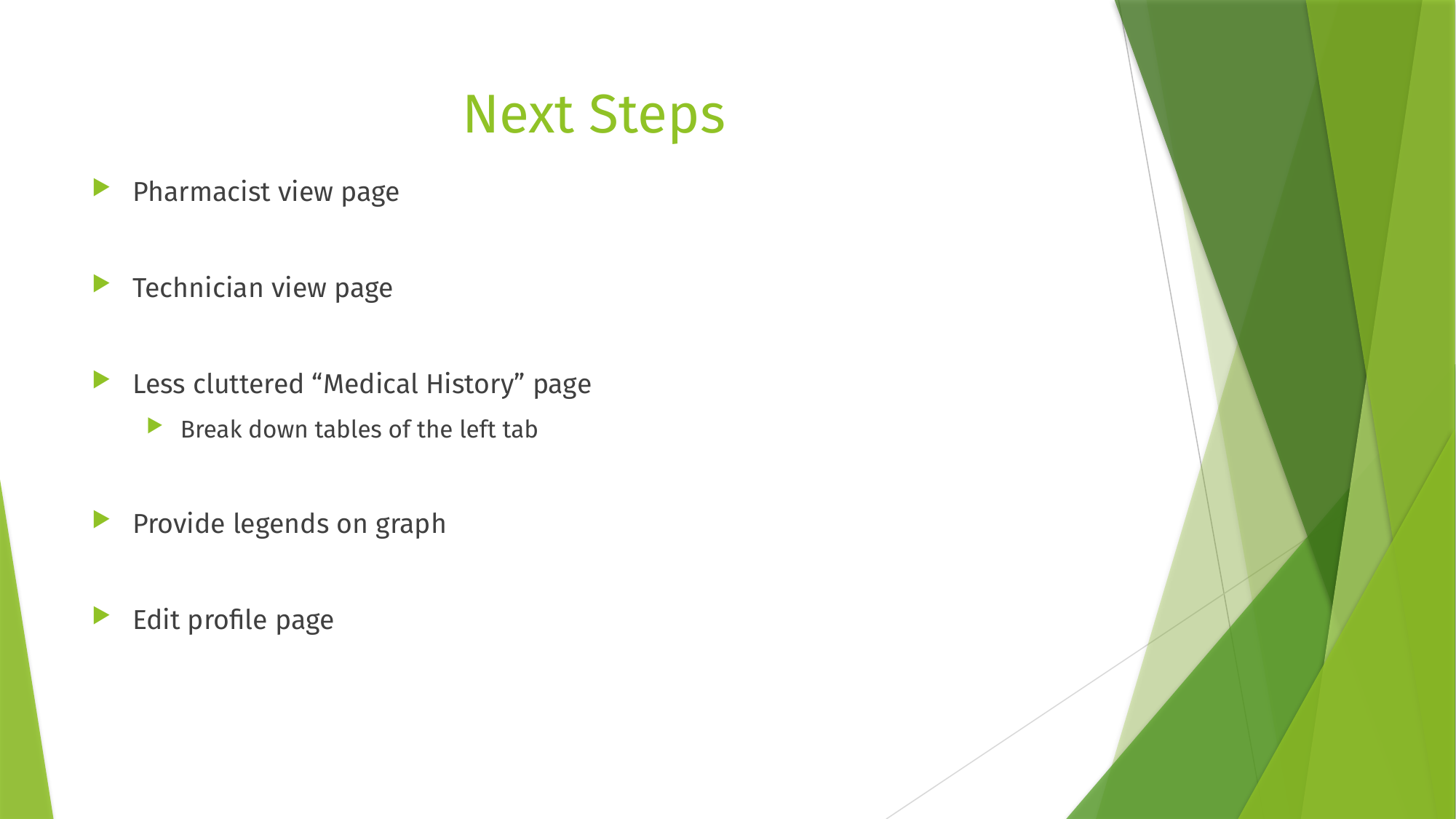

# Next Steps
Pharmacist view page

Technician view page

Less cluttered “Medical History” page
Break down tables of the left tab

Provide legends on graph

Edit profile page